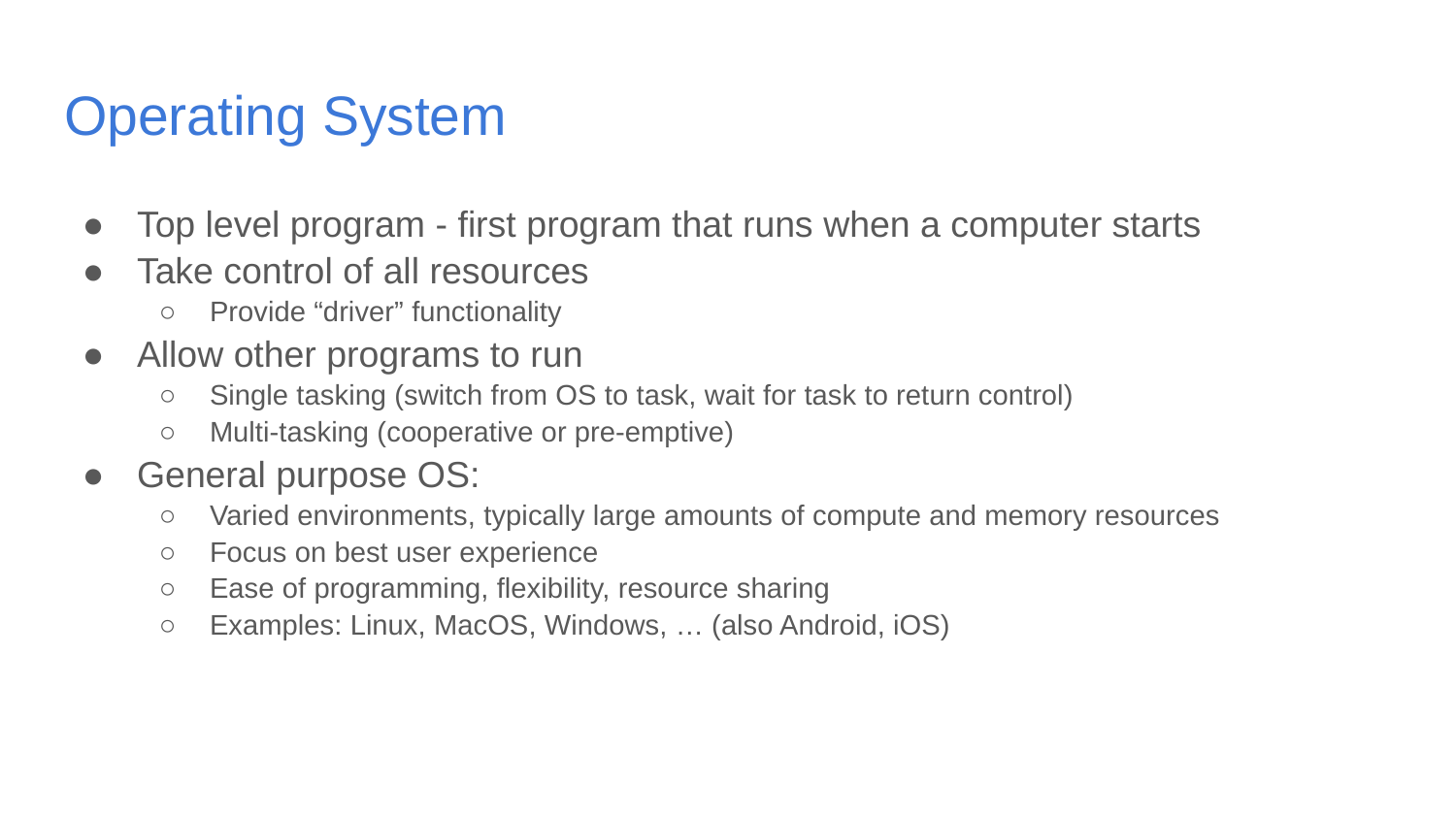

# Operating System
Top level program - first program that runs when a computer starts
Take control of all resources
Provide “driver” functionality
Allow other programs to run
Single tasking (switch from OS to task, wait for task to return control)
Multi-tasking (cooperative or pre-emptive)
General purpose OS:
Varied environments, typically large amounts of compute and memory resources
Focus on best user experience
Ease of programming, flexibility, resource sharing
Examples: Linux, MacOS, Windows, … (also Android, iOS)